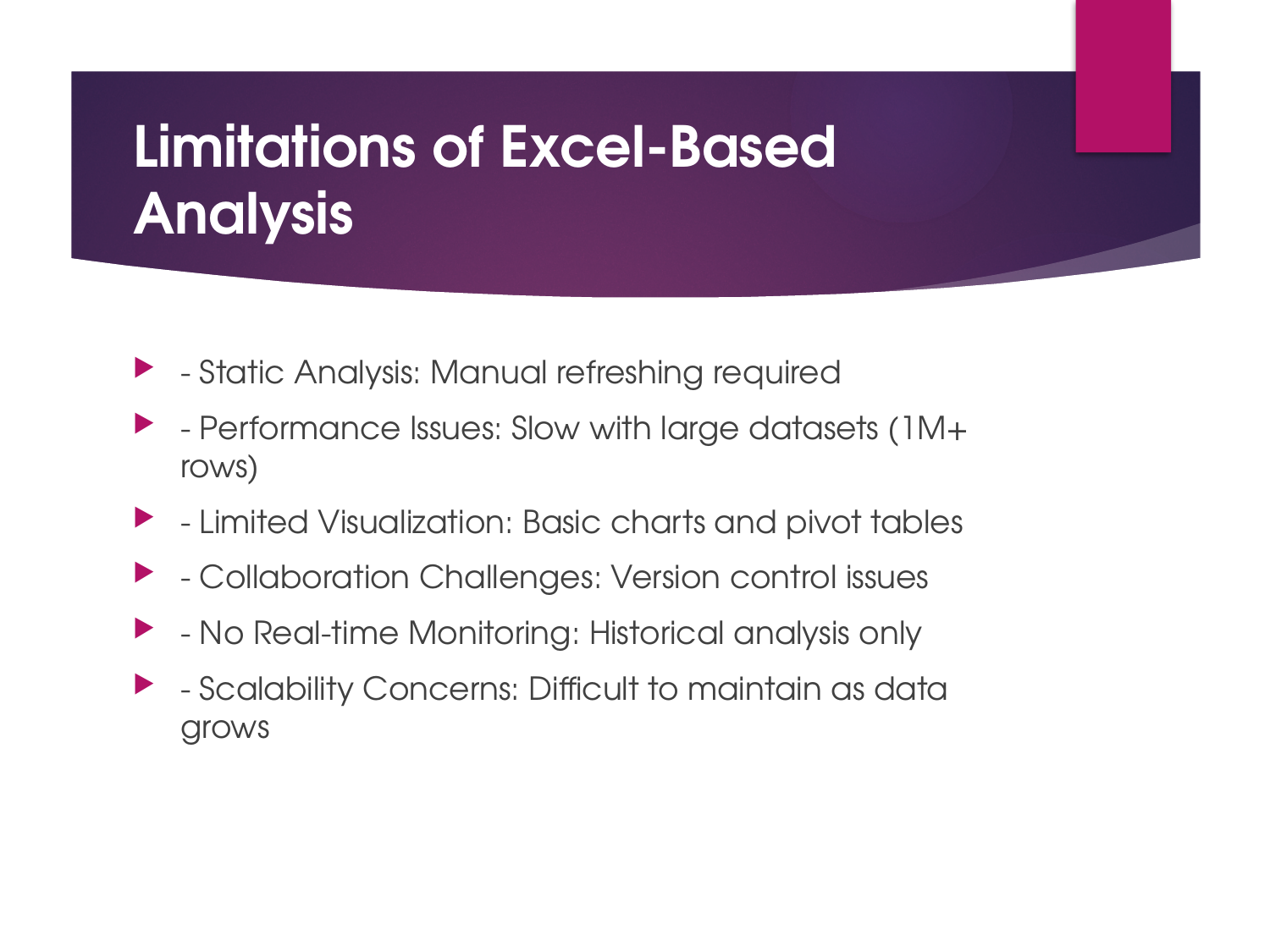

# Limitations of Excel-Based Analysis
- Static Analysis: Manual refreshing required
- Performance Issues: Slow with large datasets (1M+ rows)
- Limited Visualization: Basic charts and pivot tables
- Collaboration Challenges: Version control issues
- No Real-time Monitoring: Historical analysis only
- Scalability Concerns: Difficult to maintain as data grows